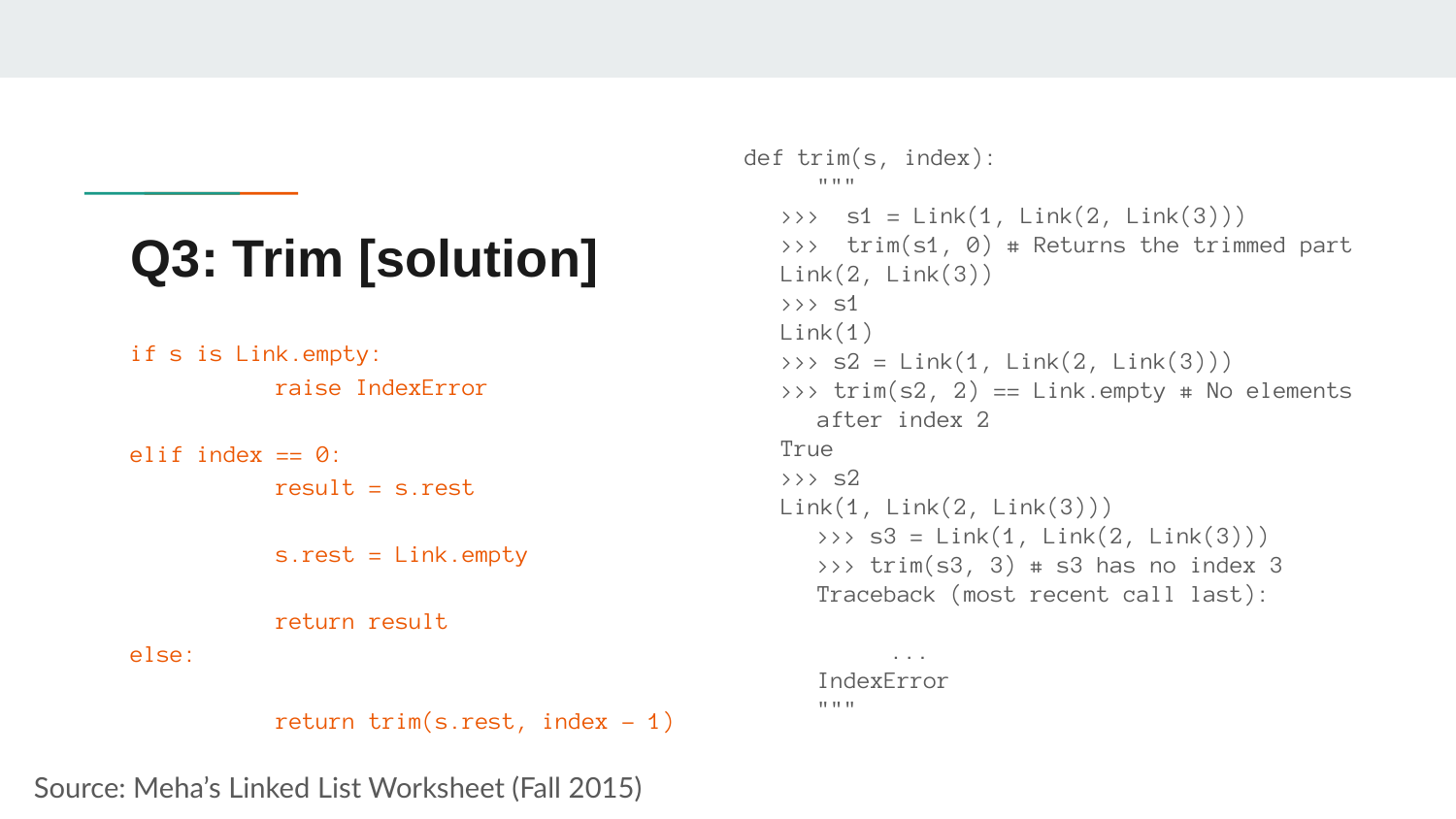

def trim(s, index):
"""
>>>  s1 = Link(1, Link(2, Link(3)))
>>>  trim(s1, 0) # Returns the trimmed part
Link(2, Link(3))
>>> s1
Link(1)
>>> s2 = Link(1, Link(2, Link(3)))
>>> trim(s2, 2) == Link.empty # No elements after index 2
True
>>> s2
Link(1, Link(2, Link(3)))
>>> s3 = Link(1, Link(2, Link(3)))
>>> trim(s3, 3) # s3 has no index 3
Traceback (most recent call last):
...
IndexError
"""

# Q3: Trim [solution]
if s is Link.empty:
	raise IndexError
elif index == 0:
	result = s.rest
	s.rest = Link.empty
	return result
else:
	return trim(s.rest, index - 1)

Source: Meha’s Linked List Worksheet (Fall 2015)